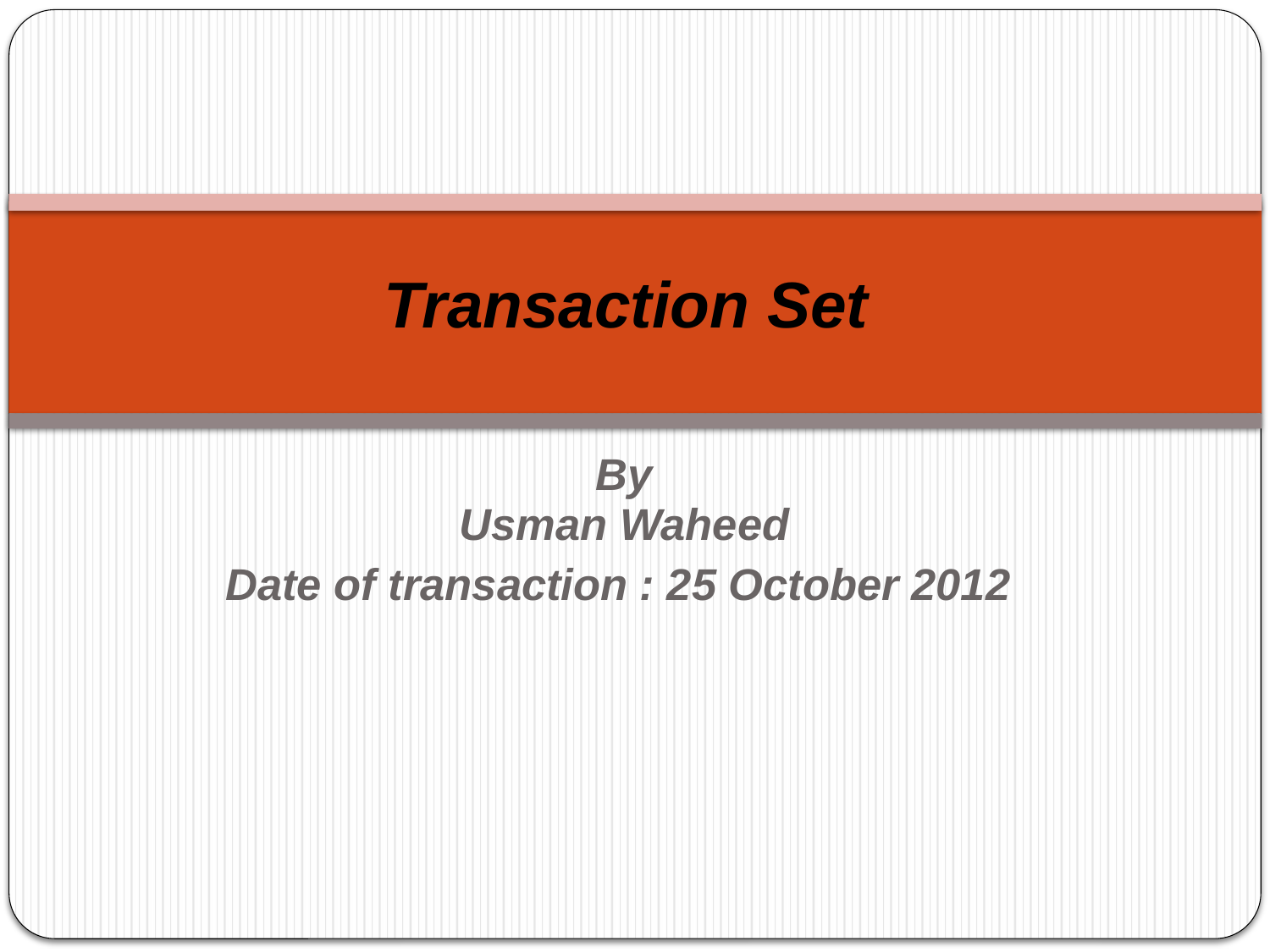

# Transaction Set
By
Usman Waheed
Date of transaction : 25 October 2012